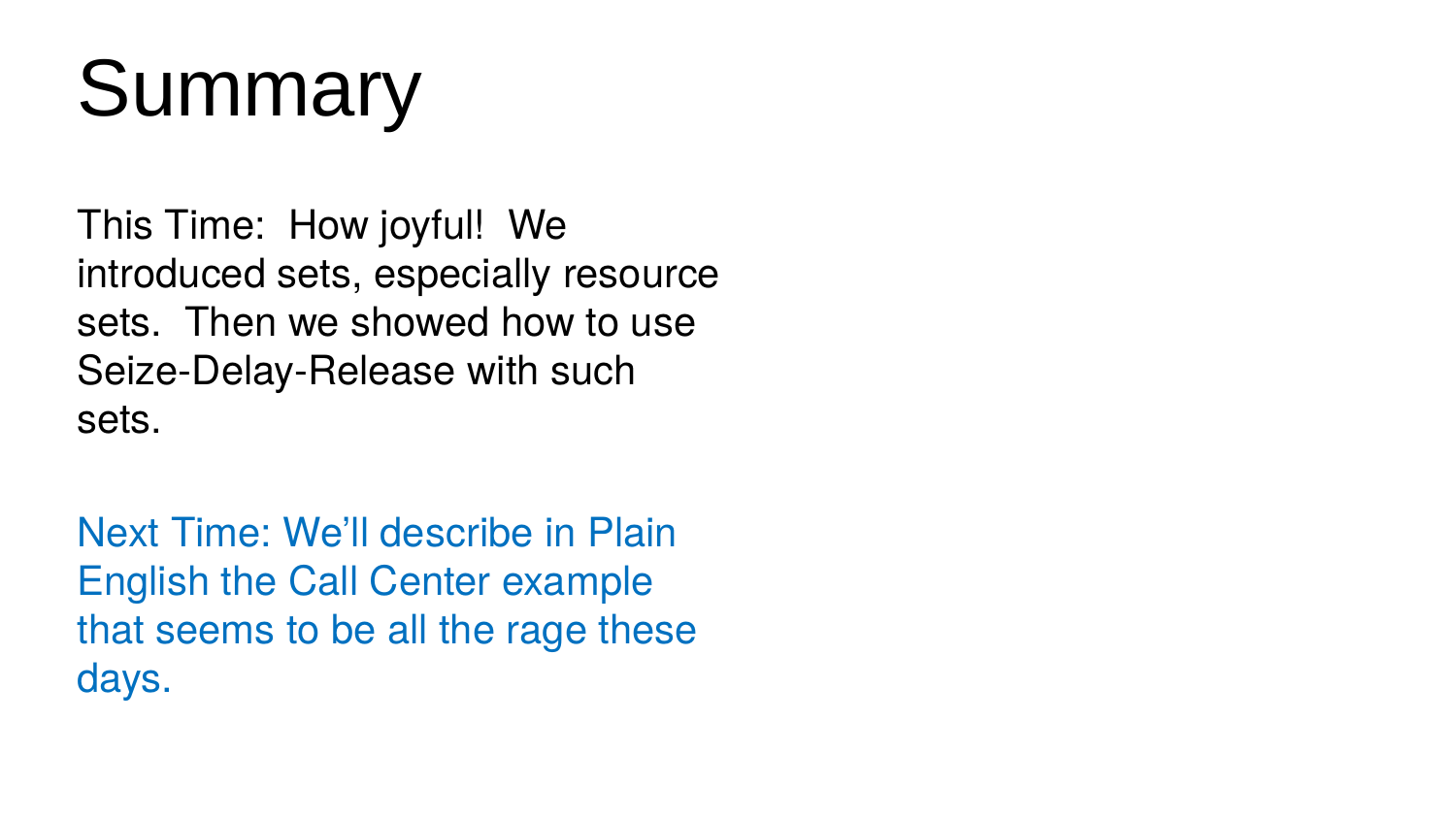

Summary

This Time:  How joyful!  We introduced sets, especially resource sets.  Then we showed how to use Seize-Delay-Release with such sets.

Next Time: We’ll describe in Plain English the Call Center example that seems to be all the rage these days.